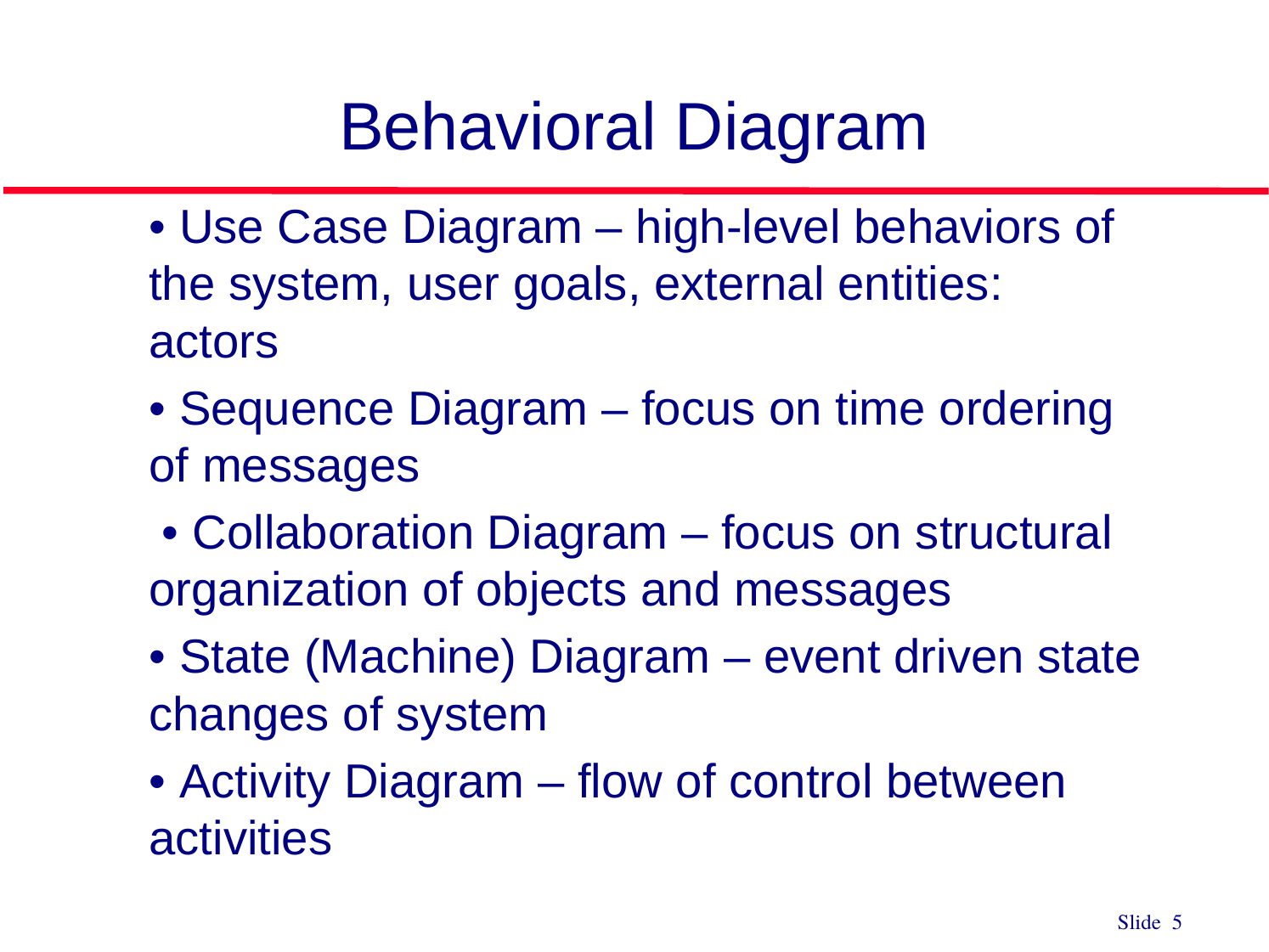

# Behavioral Diagram
• Use Case Diagram – high-level behaviors of the system, user goals, external entities: actors
• Sequence Diagram – focus on time ordering of messages
 • Collaboration Diagram – focus on structural organization of objects and messages
• State (Machine) Diagram – event driven state changes of system
• Activity Diagram – flow of control between activities